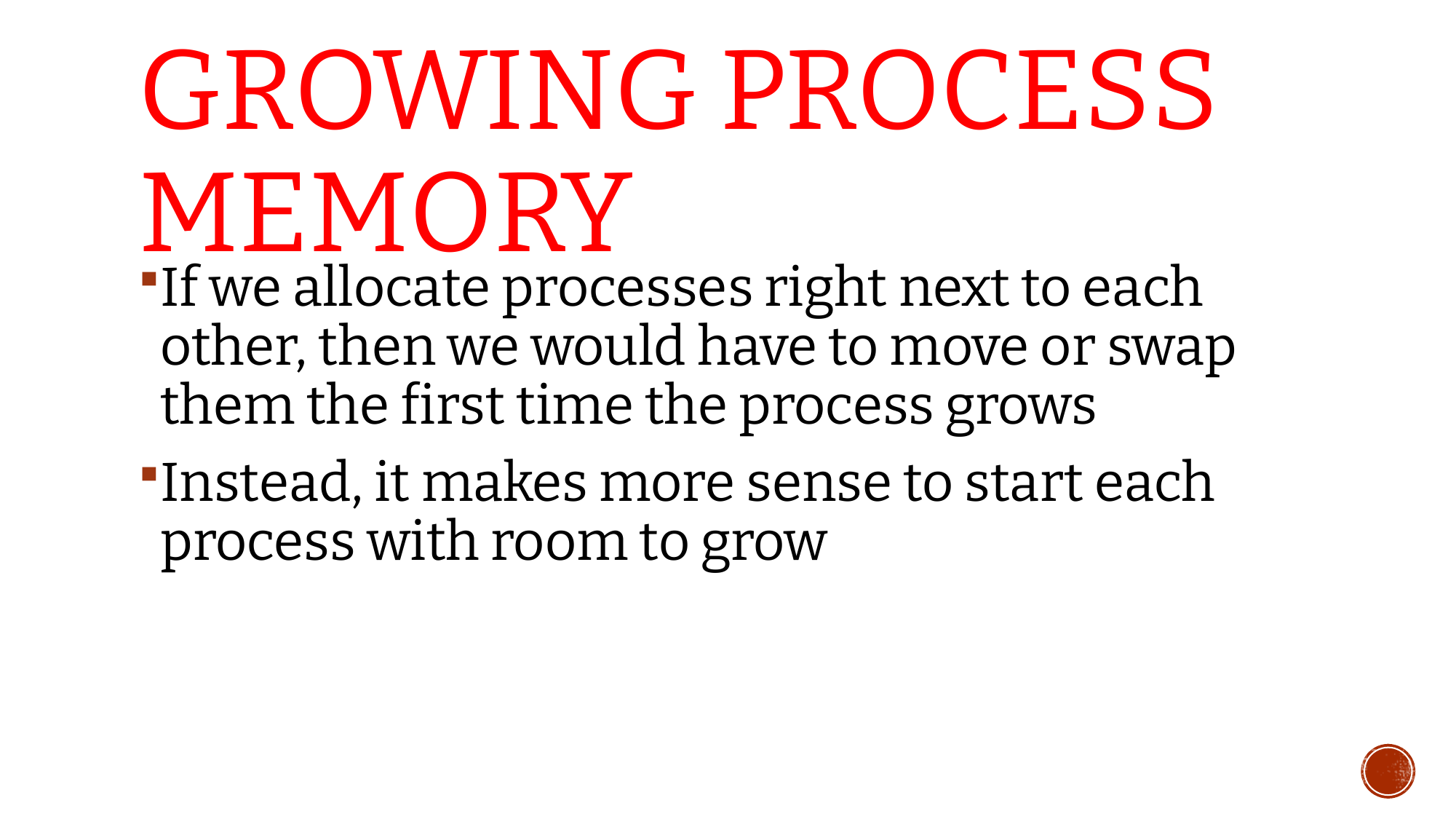

# Growing Process Memory
If we allocate processes right next to each other, then we would have to move or swap them the first time the process grows
Instead, it makes more sense to start each process with room to grow